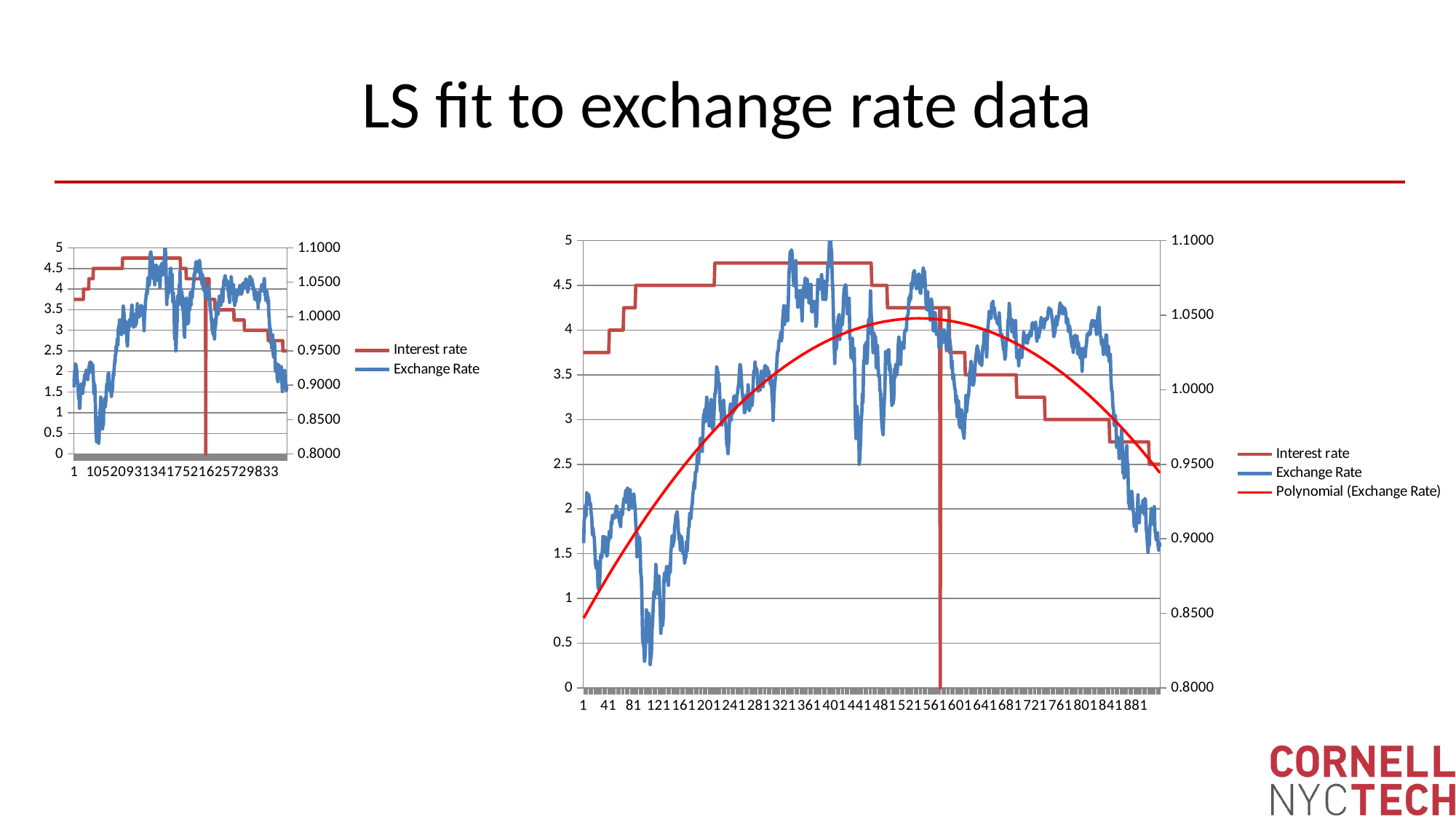

# LS fit to exchange rate data

### Chart

| Category | Interest rate | Exchange Rate |
|---|---|---|

### Chart

| Category | Interest rate | Exchange Rate |
|---|---|---|